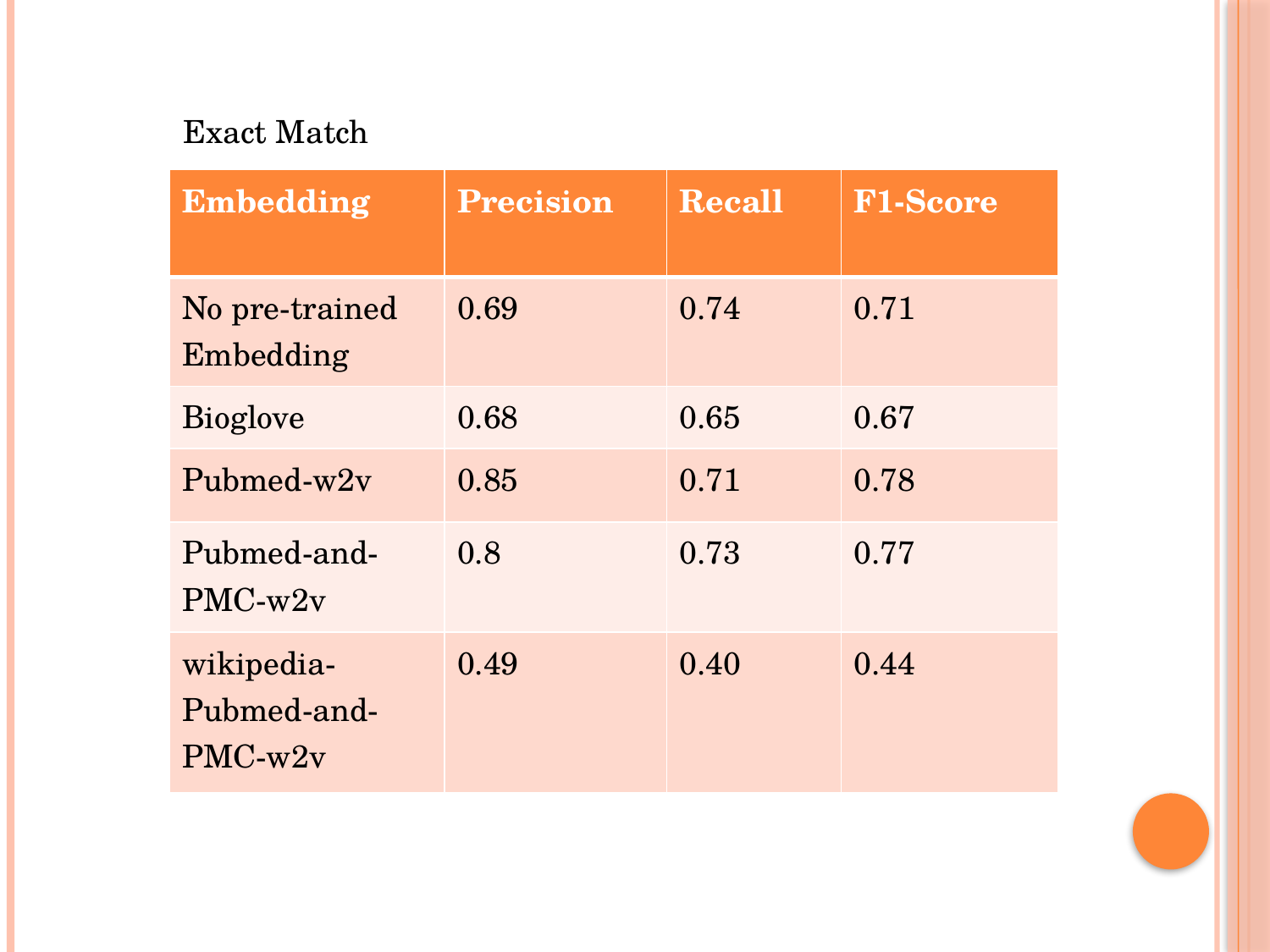

Exact Match
| Embedding | Precision | Recall | F1-Score |
| --- | --- | --- | --- |
| No pre-trained Embedding | 0.69 | 0.74 | 0.71 |
| Bioglove | 0.68 | 0.65 | 0.67 |
| Pubmed-w2v | 0.85 | 0.71 | 0.78 |
| Pubmed-and-PMC-w2v | 0.8 | 0.73 | 0.77 |
| wikipedia-Pubmed-and-PMC-w2v | 0.49 | 0.40 | 0.44 |